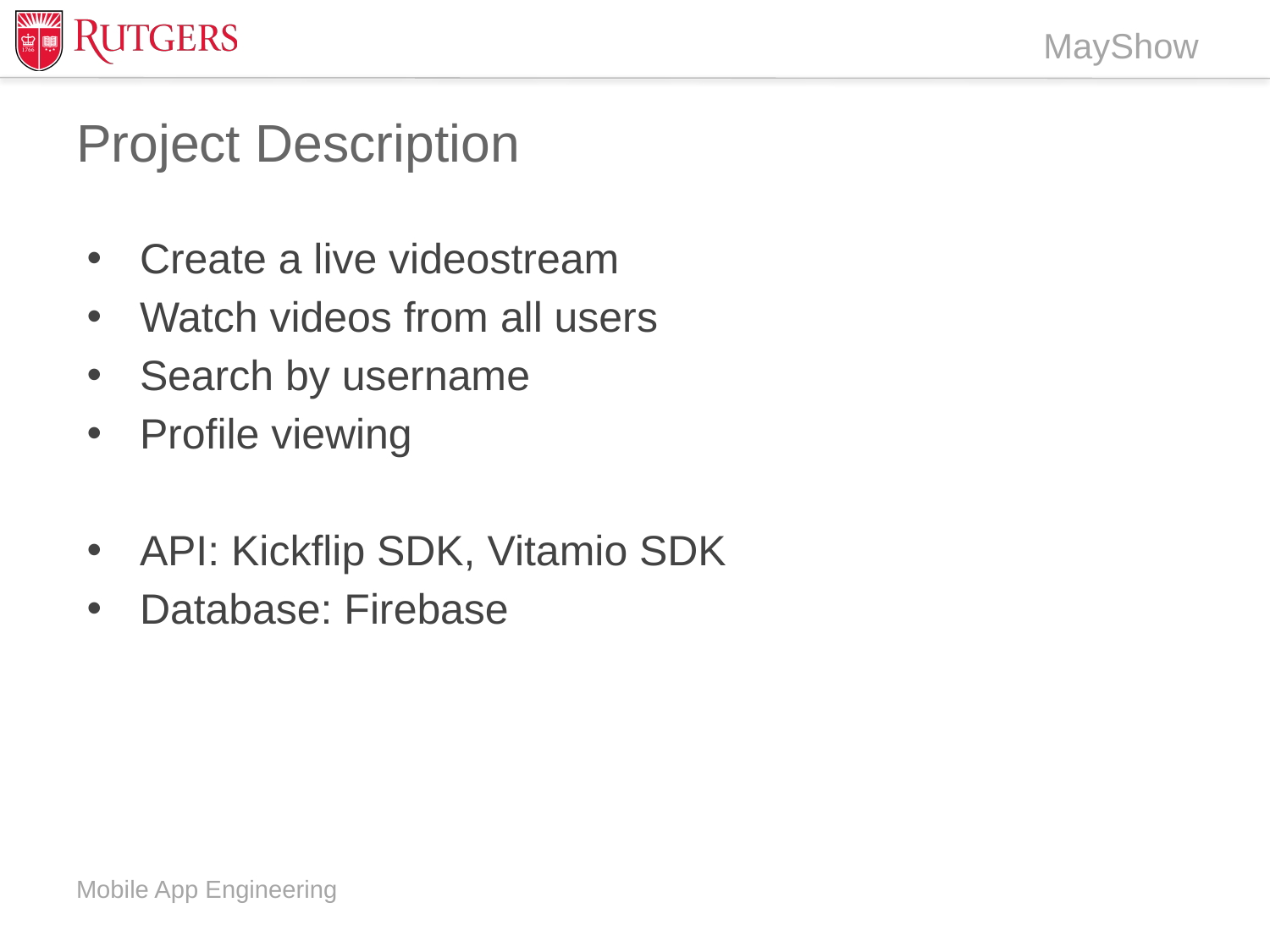

# Project Description
Create a live videostream
Watch videos from all users
Search by username
Profile viewing

API: Kickflip SDK, Vitamio SDK
Database: Firebase